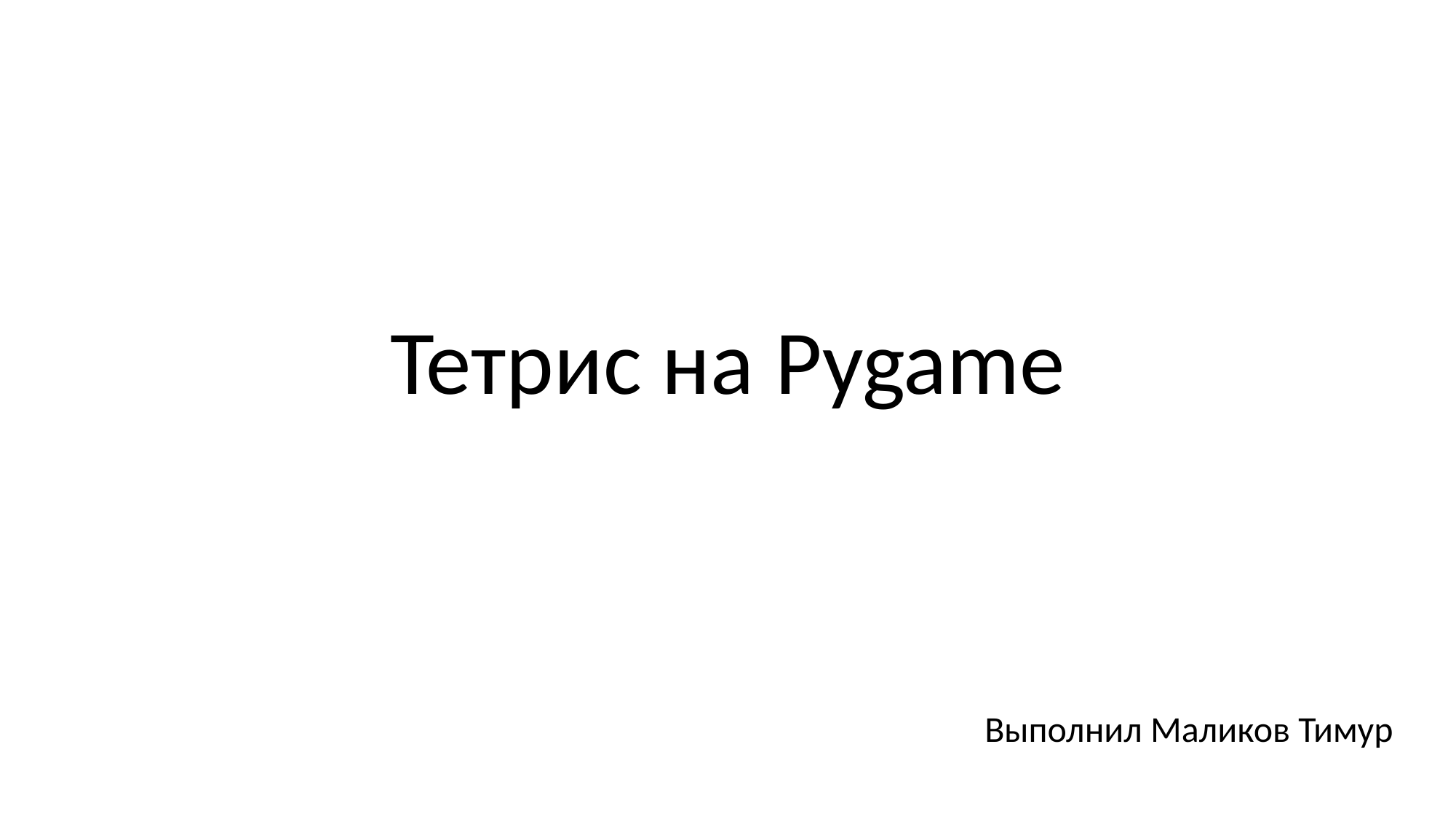

# Тетрис на Pygame
Выполнил Маликов Тимур